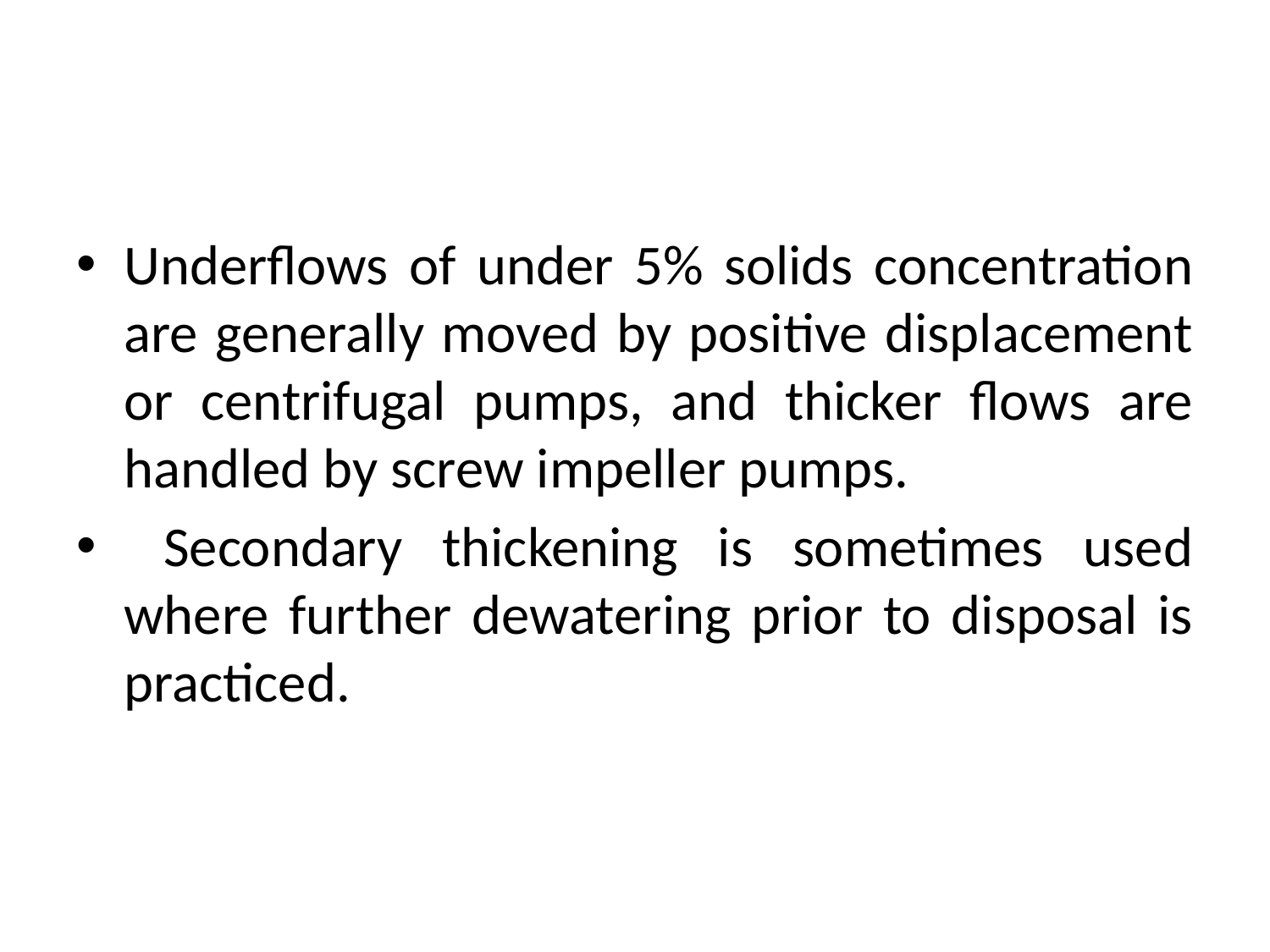

#
Underflows of under 5% solids concentration are generally moved by positive displacement or centrifugal pumps, and thicker flows are handled by screw impeller pumps.
 Secondary thickening is sometimes used where further dewatering prior to disposal is practiced.